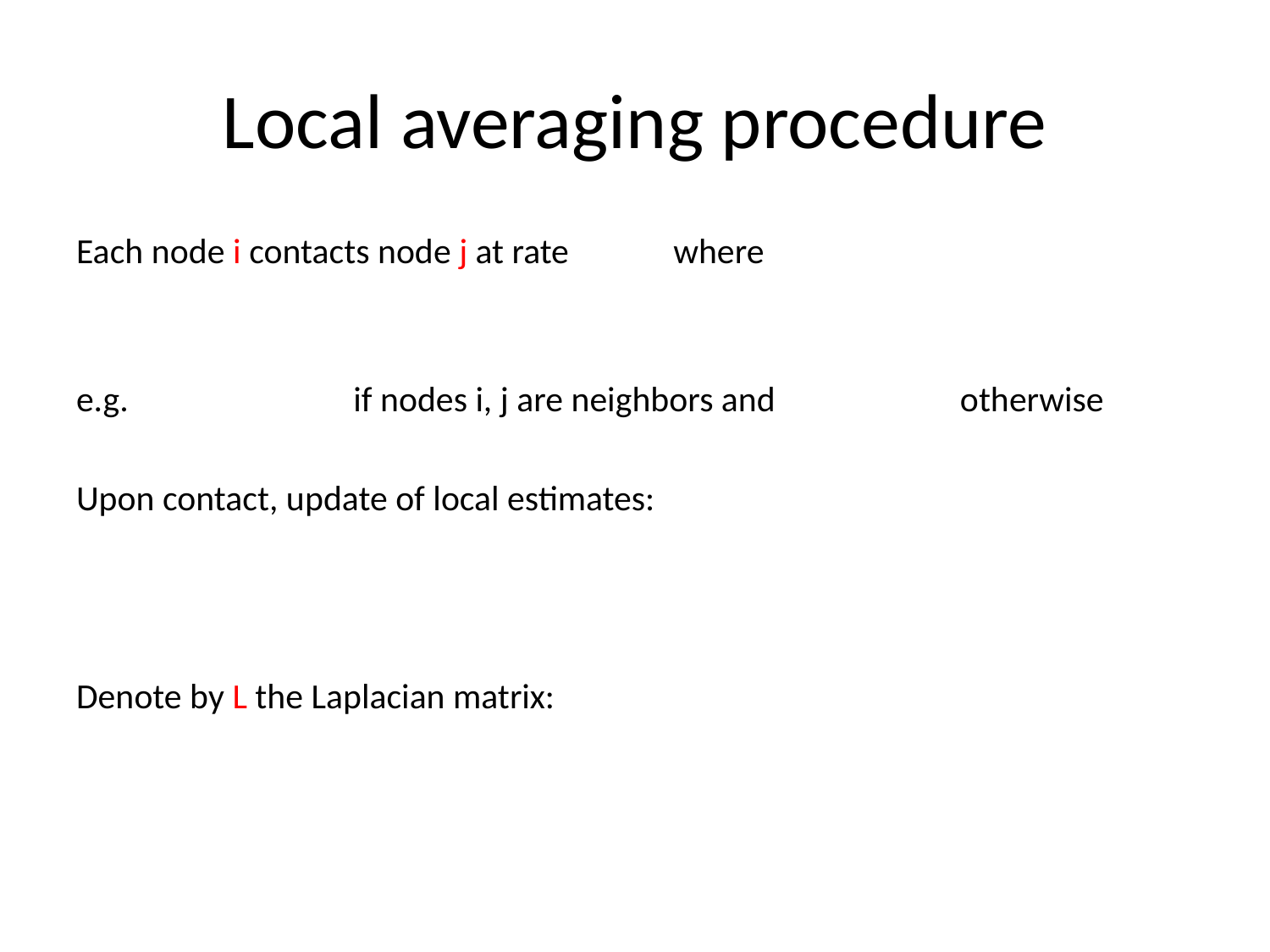

# Local averaging procedure
Each node i contacts node j at rate             where

e.g.                            if nodes i, j are neighbors and                       otherwise

Upon contact, update of local estimates:

Denote by L the Laplacian matrix: